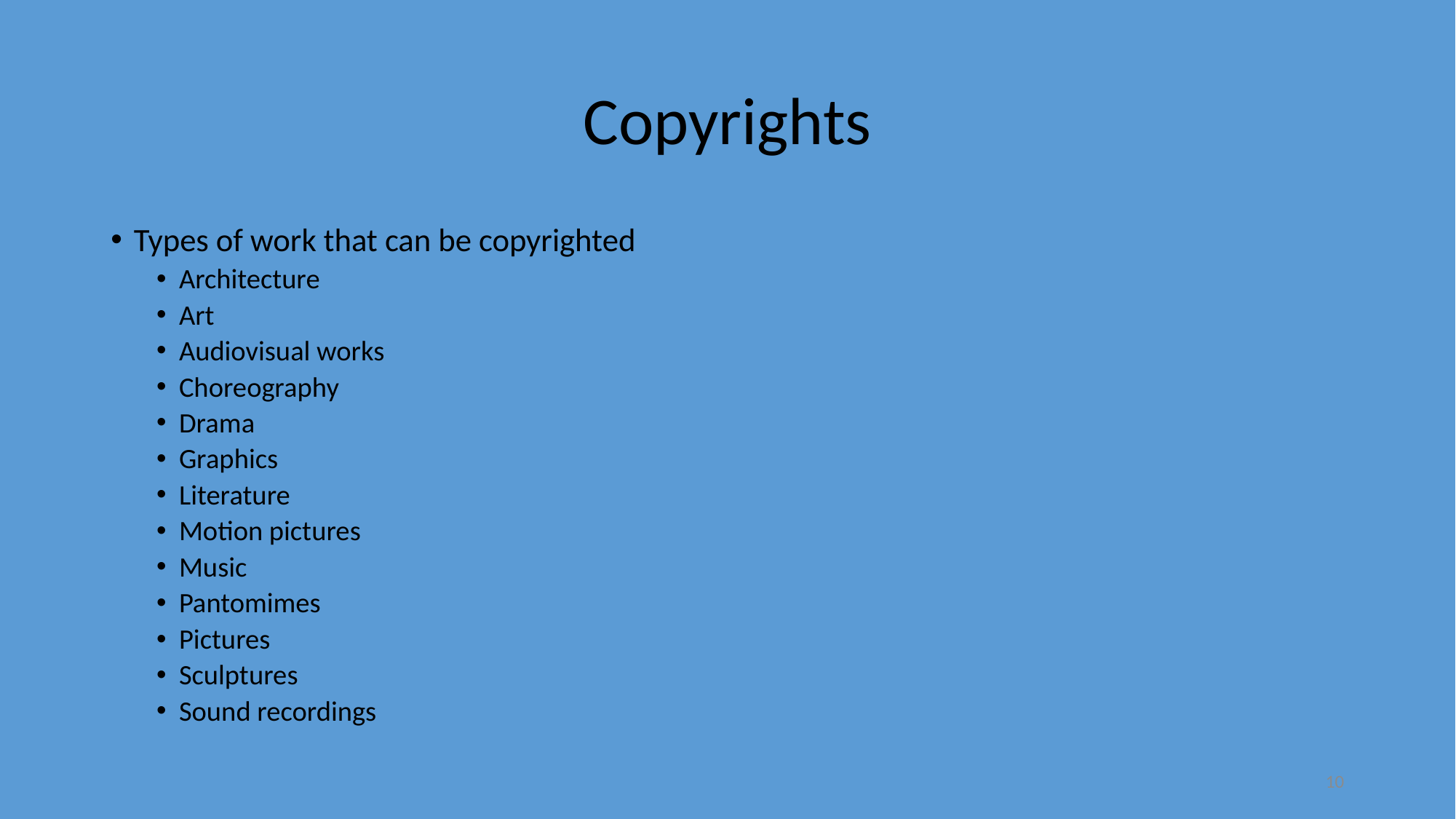

# Copyrights
Types of work that can be copyrighted
Architecture
Art
Audiovisual works
Choreography
Drama
Graphics
Literature
Motion pictures
Music
Pantomimes
Pictures
Sculptures
Sound recordings

10